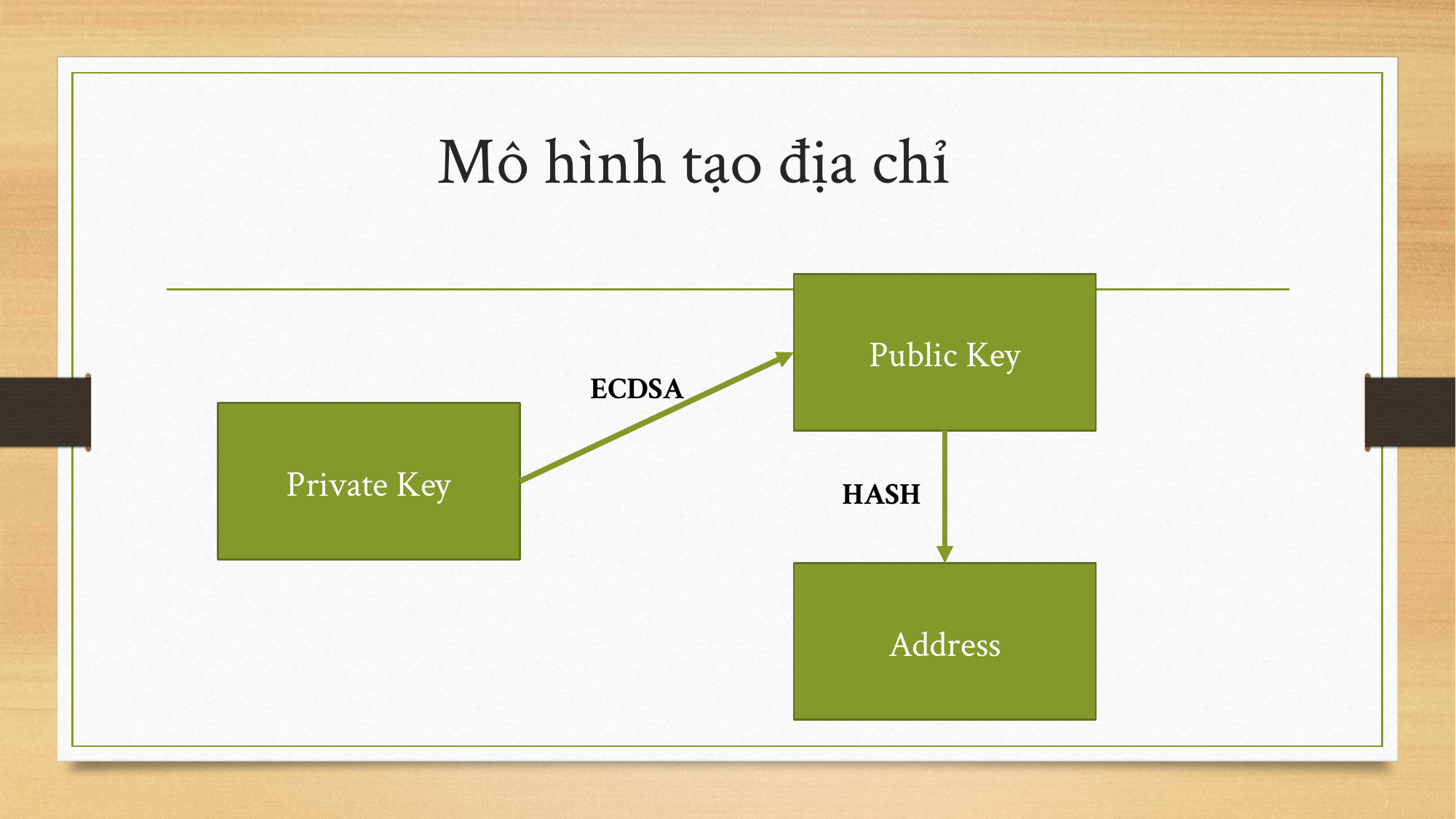

# Mô hình tạo địa chỉ
Public Key
ECDSA
Private Key
HASH
Address